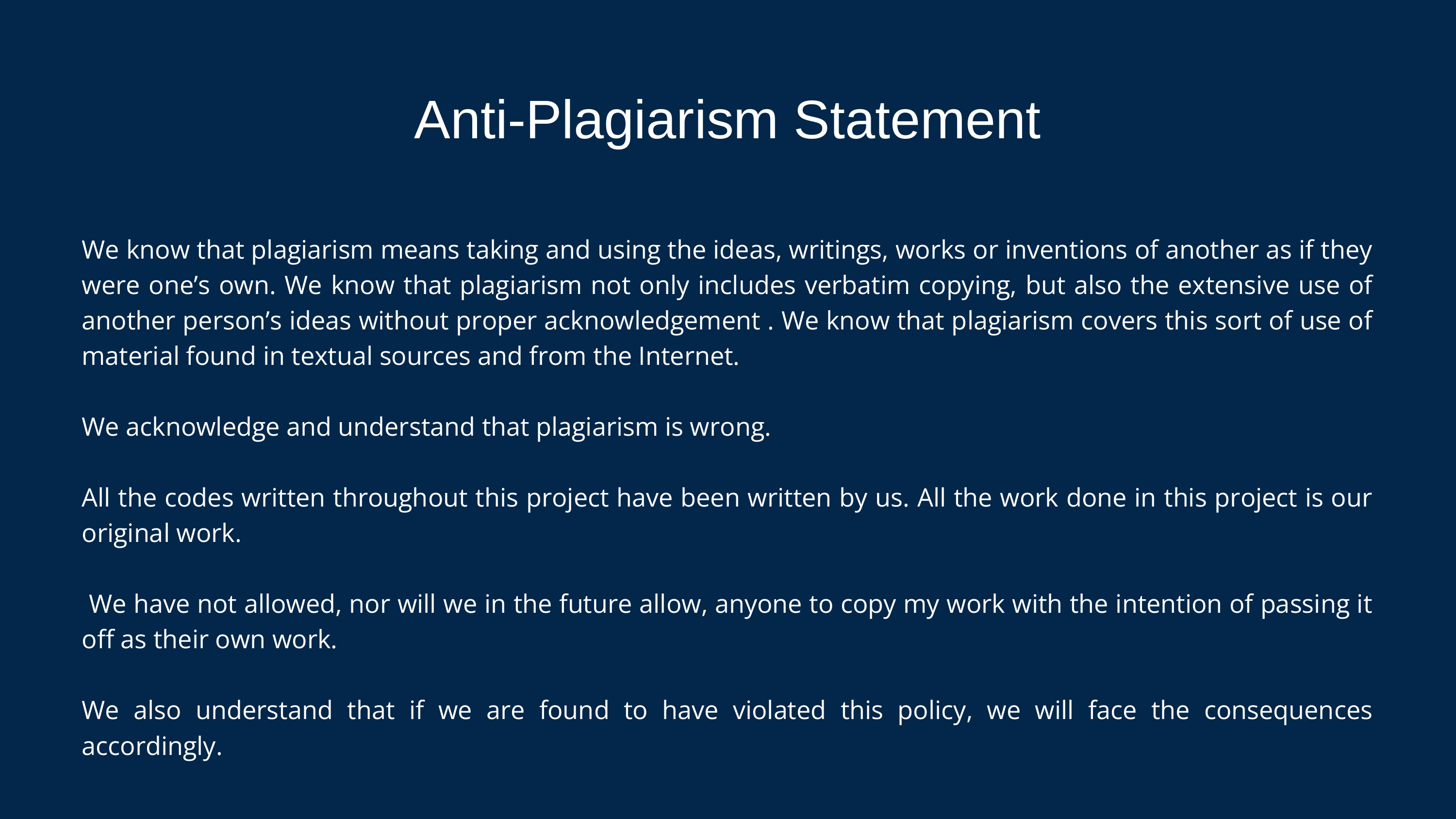

Anti-Plagiarism Statement

We know that plagiarism means taking and using the ideas, writings, works or inventions of another as if they were one’s own. We know that plagiarism not only includes verbatim copying, but also the extensive use of another person’s ideas without proper acknowledgement . We know that plagiarism covers this sort of use of material found in textual sources and from the Internet.

We acknowledge and understand that plagiarism is wrong.

All the codes written throughout this project have been written by us. All the work done in this project is our original work.

 We have not allowed, nor will we in the future allow, anyone to copy my work with the intention of passing it off as their own work.

We also understand that if we are found to have violated this policy, we will face the consequences accordingly.